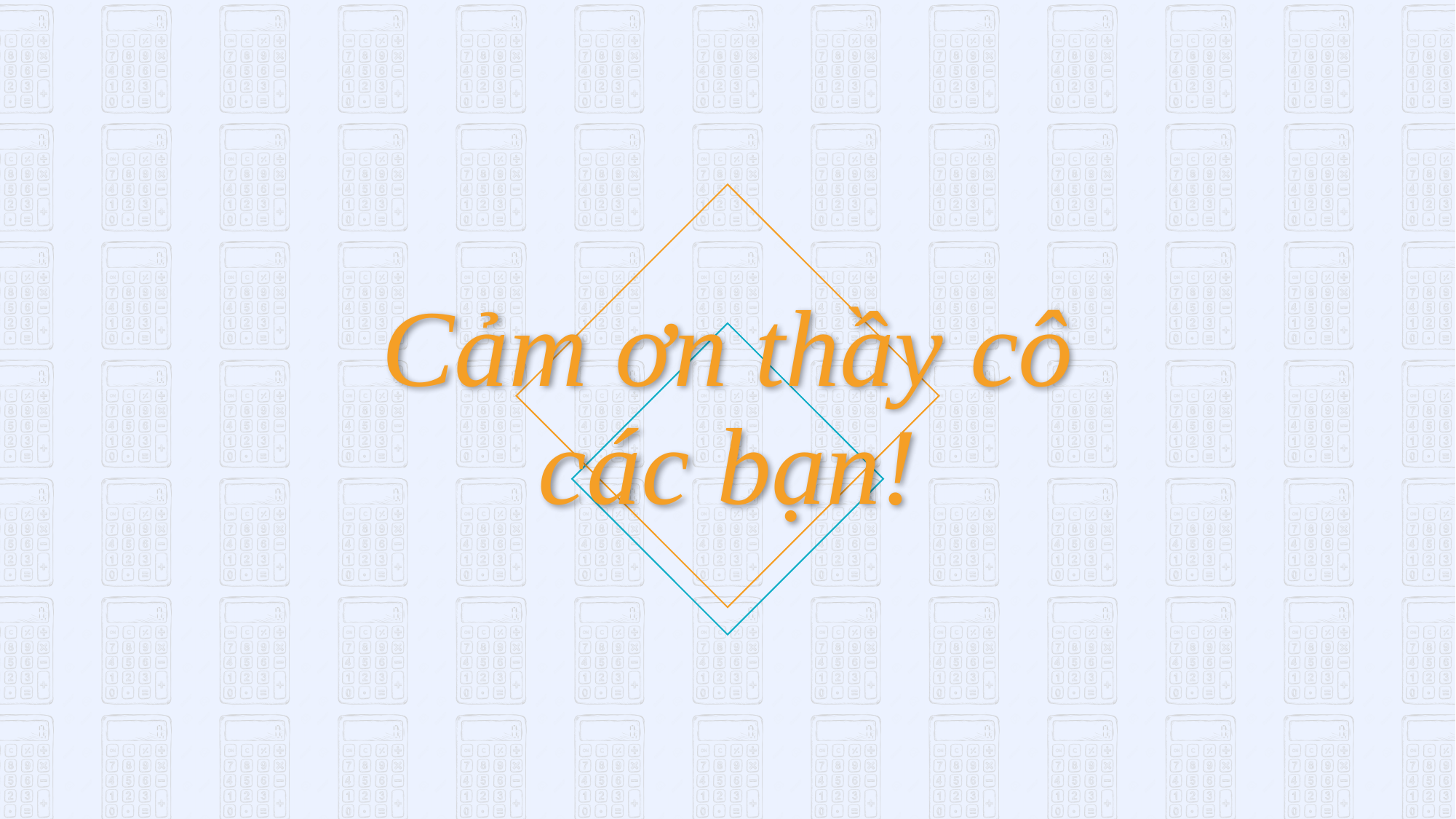

# Cảm ơn thầy cô các bạn!